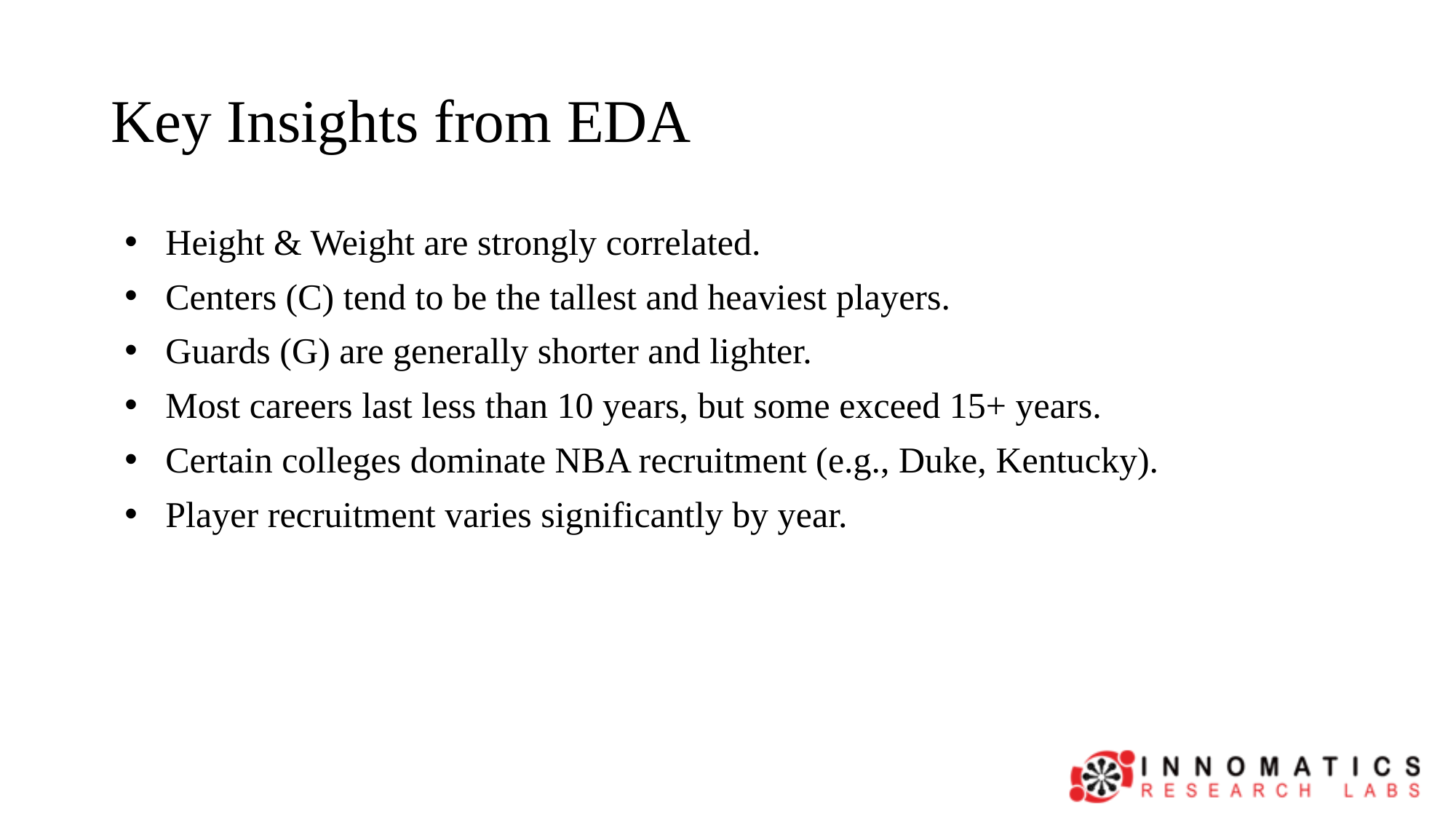

# Key Insights from EDA
Height & Weight are strongly correlated.
Centers (C) tend to be the tallest and heaviest players.
Guards (G) are generally shorter and lighter.
Most careers last less than 10 years, but some exceed 15+ years.
Certain colleges dominate NBA recruitment (e.g., Duke, Kentucky).
Player recruitment varies significantly by year.